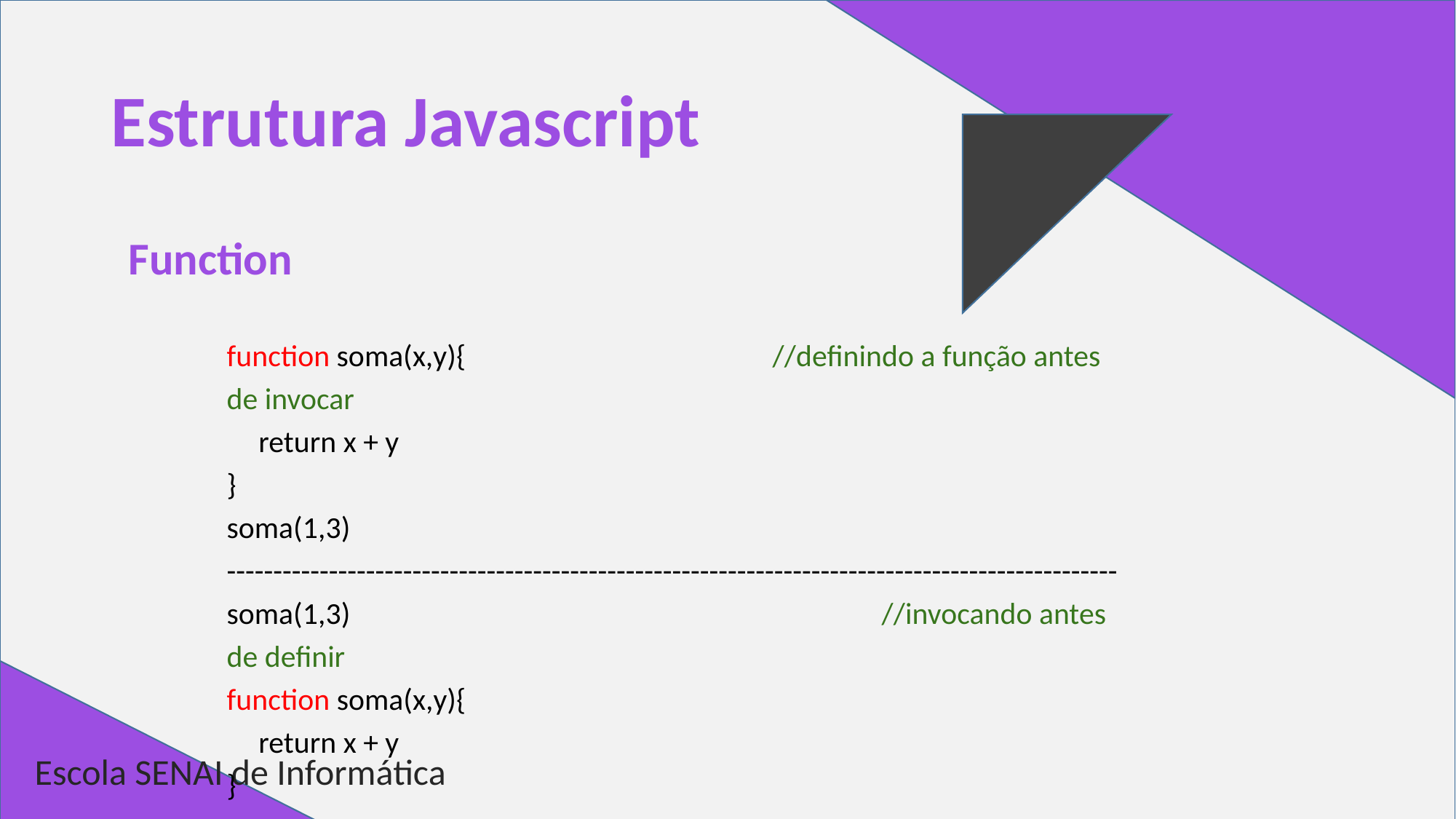

# Estrutura Javascript
Function
function soma(x,y){ 			//definindo a função antes de invocar
return x + y
}
soma(1,3)
------------------------------------------------------------------------------------------------
soma(1,3)					//invocando antes de definir
function soma(x,y){
return x + y
}